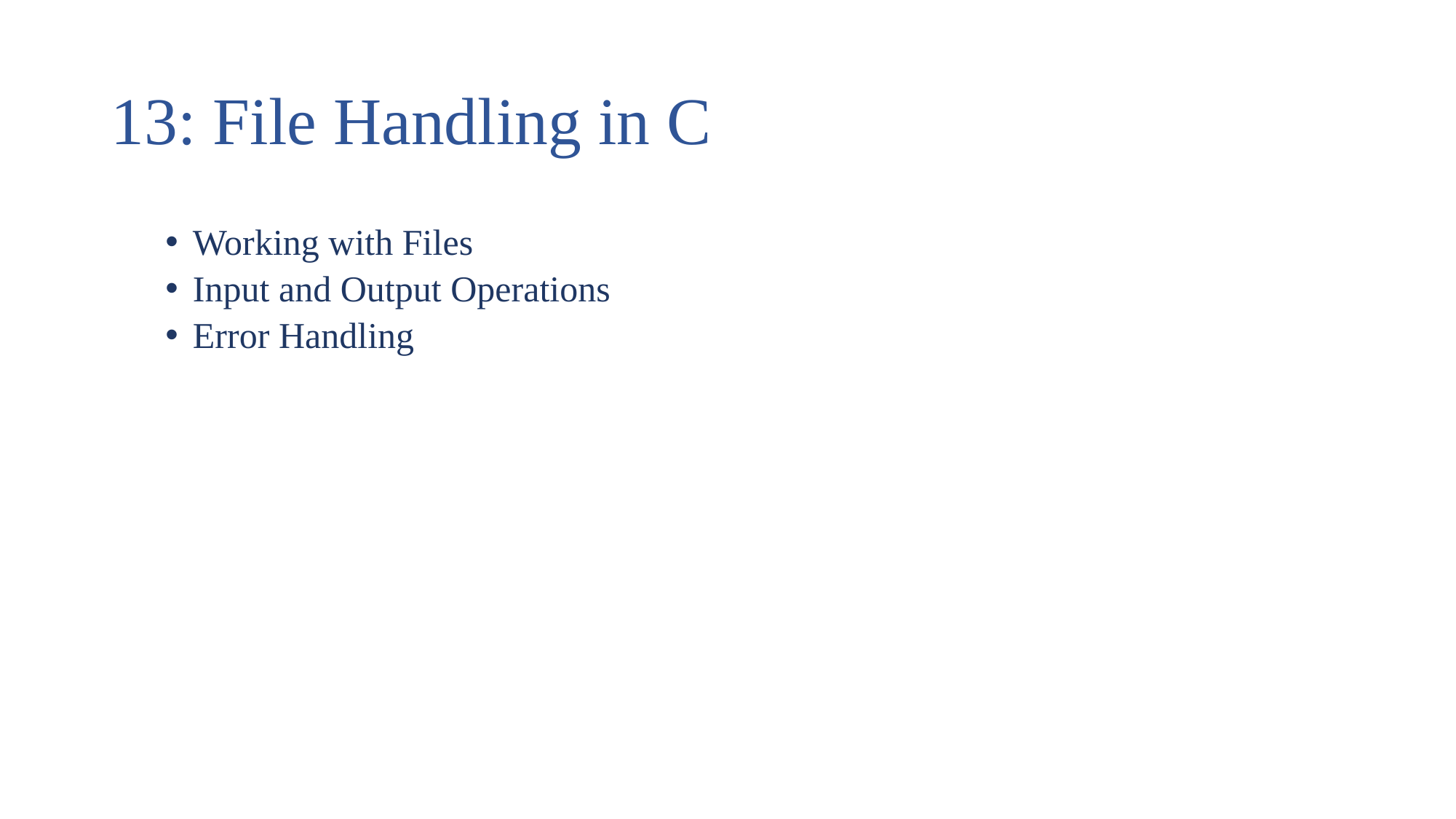

# 13: File Handling in C
Working with Files
Input and Output Operations
Error Handling